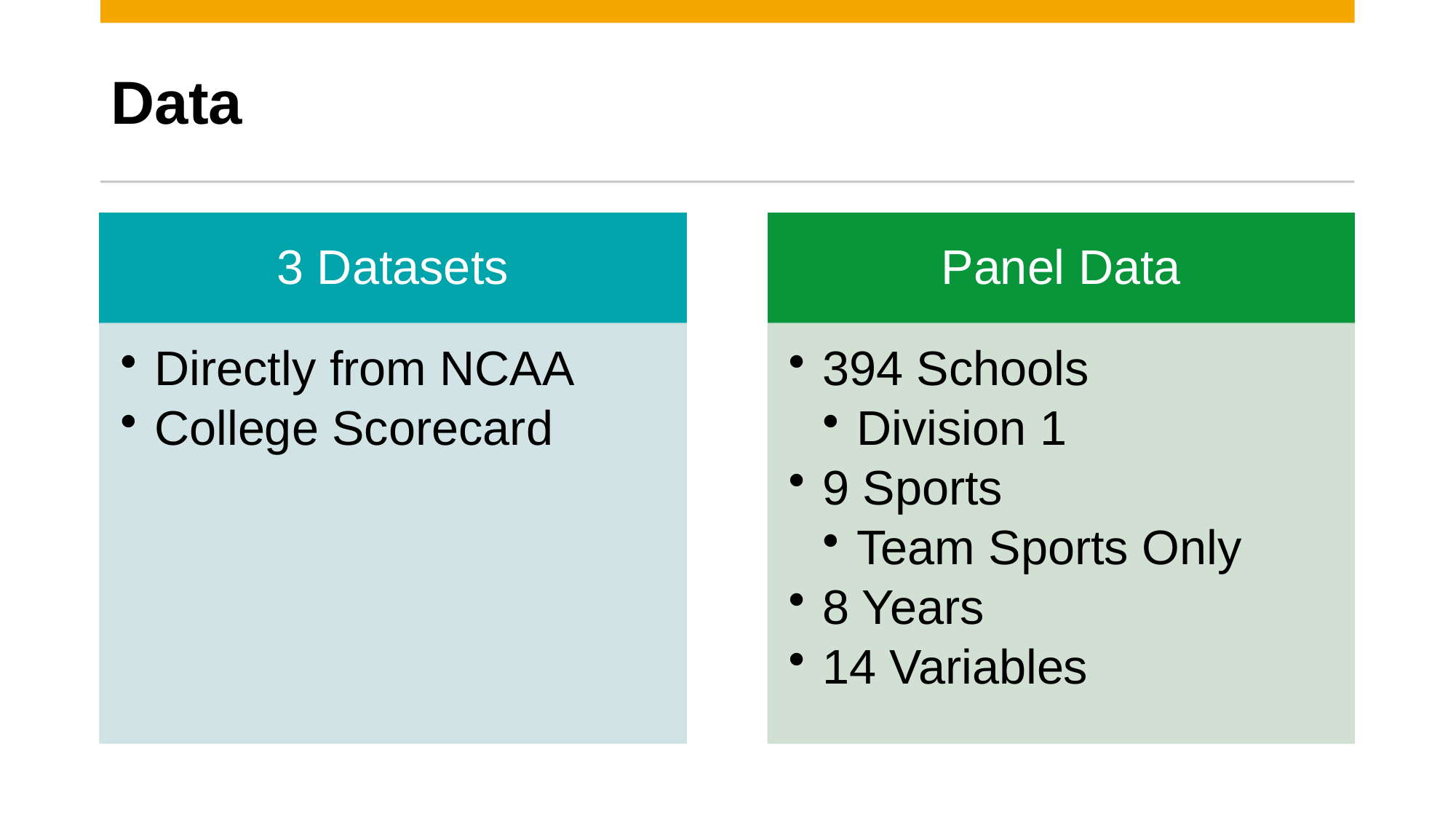

# Data

3 Datasets
Directly from NCAA
College Scorecard
Panel Data
394 Schools
Division 1
9 Sports
Team Sports Only
8 Years
14 Variables